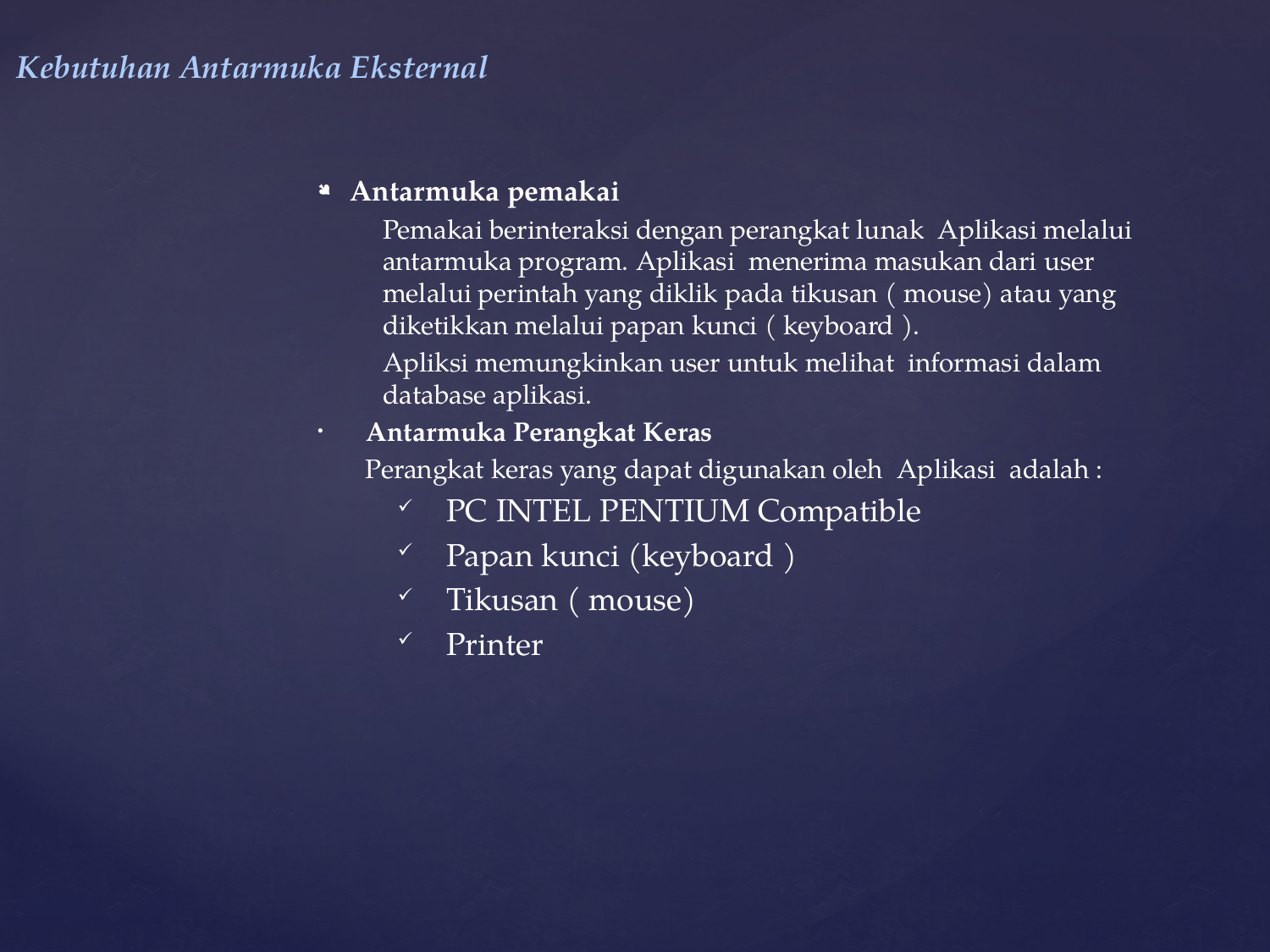

# Kebutuhan Antarmuka Eksternal
Antarmuka pemakai
Pemakai berinteraksi dengan perangkat lunak  Aplikasi melalui antarmuka program. Aplikasi  menerima masukan dari user melalui perintah yang diklik pada tikusan ( mouse) atau yang diketikkan melalui papan kunci ( keyboard ).
Apliksi memungkinkan user untuk melihat  informasi dalam database aplikasi.
Antarmuka Perangkat Keras
       Perangkat keras yang dapat digunakan oleh  Aplikasi  adalah :
PC INTEL PENTIUM Compatible
Papan kunci (keyboard )
Tikusan ( mouse)
Printer